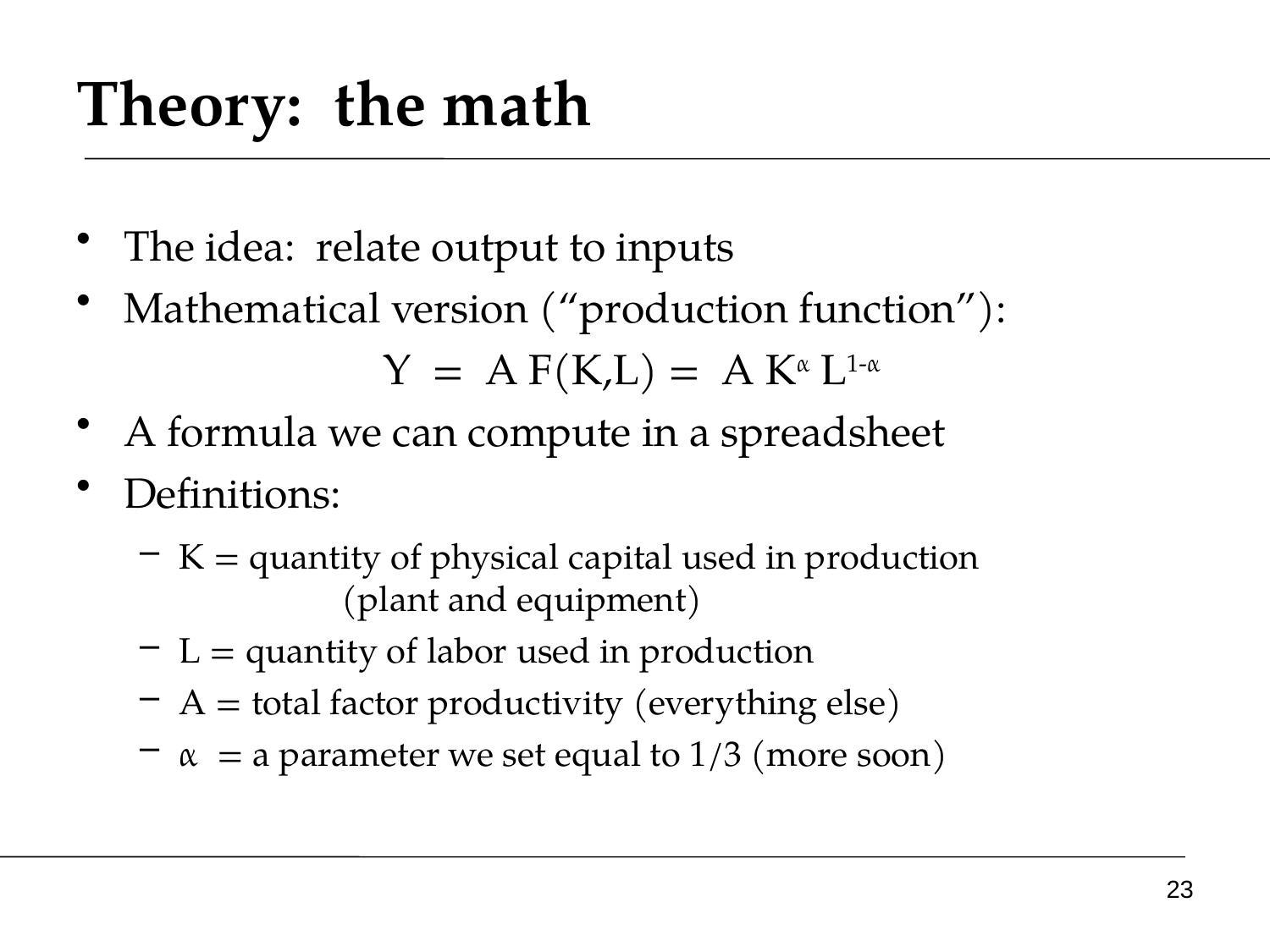

# Theory:  the math
The idea:  relate output to inputs
Mathematical version (“production function”):
Y  =  A F(K,L) =  A Kα L1-α
A formula we can compute in a spreadsheet
Definitions:
K = quantity of physical capital used in production 		    (plant and equipment)
L = quantity of labor used in production
A = total factor productivity (everything else)
α  = a parameter we set equal to 1/3 (more soon)

23